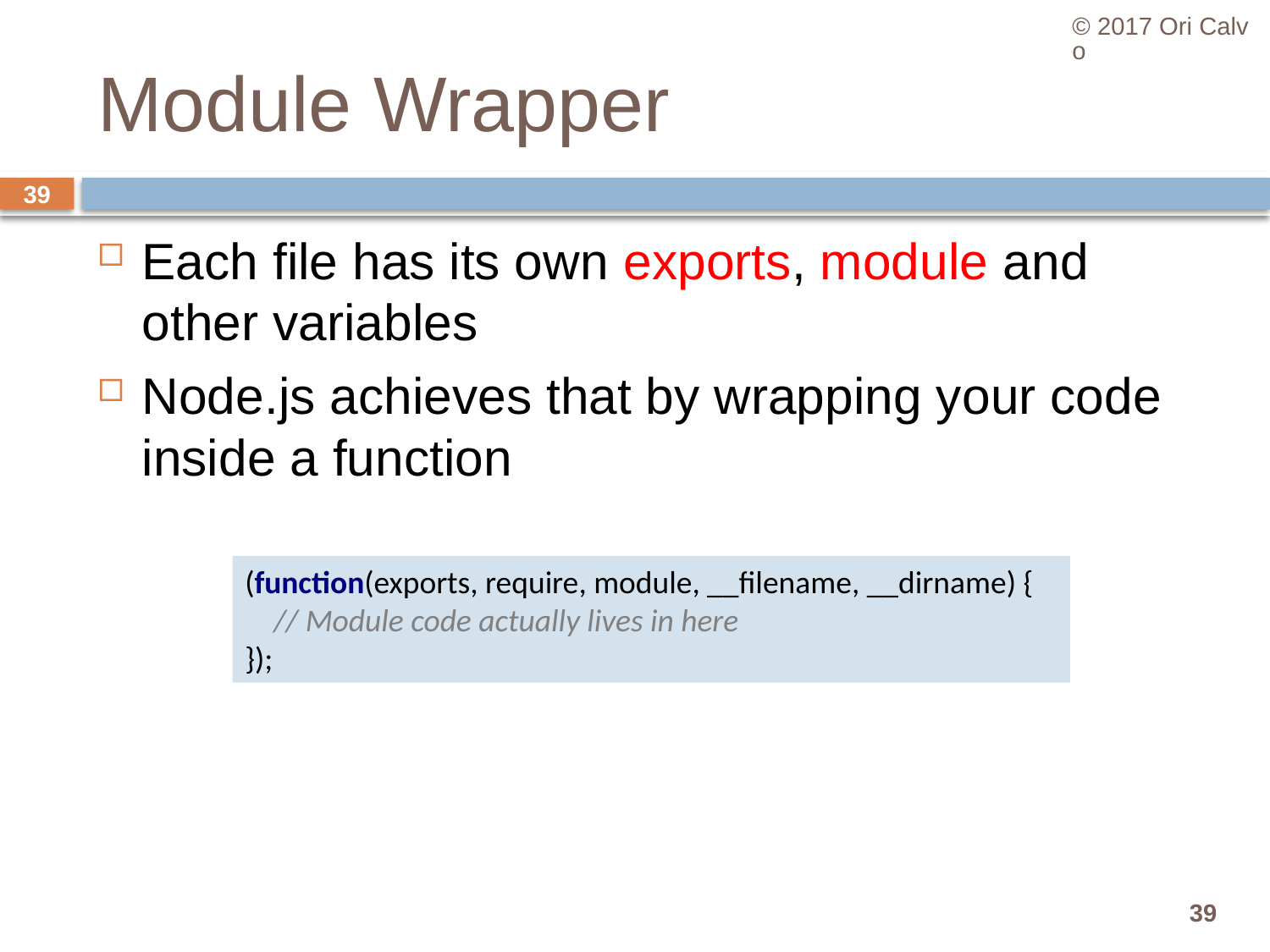

© 2017 Ori Calvo
# Module Wrapper
39
Each file has its own exports, module and other variables
Node.js achieves that by wrapping your code inside a function
(function(exports, require, module, __filename, __dirname) {
    // Module code actually lives in here
});